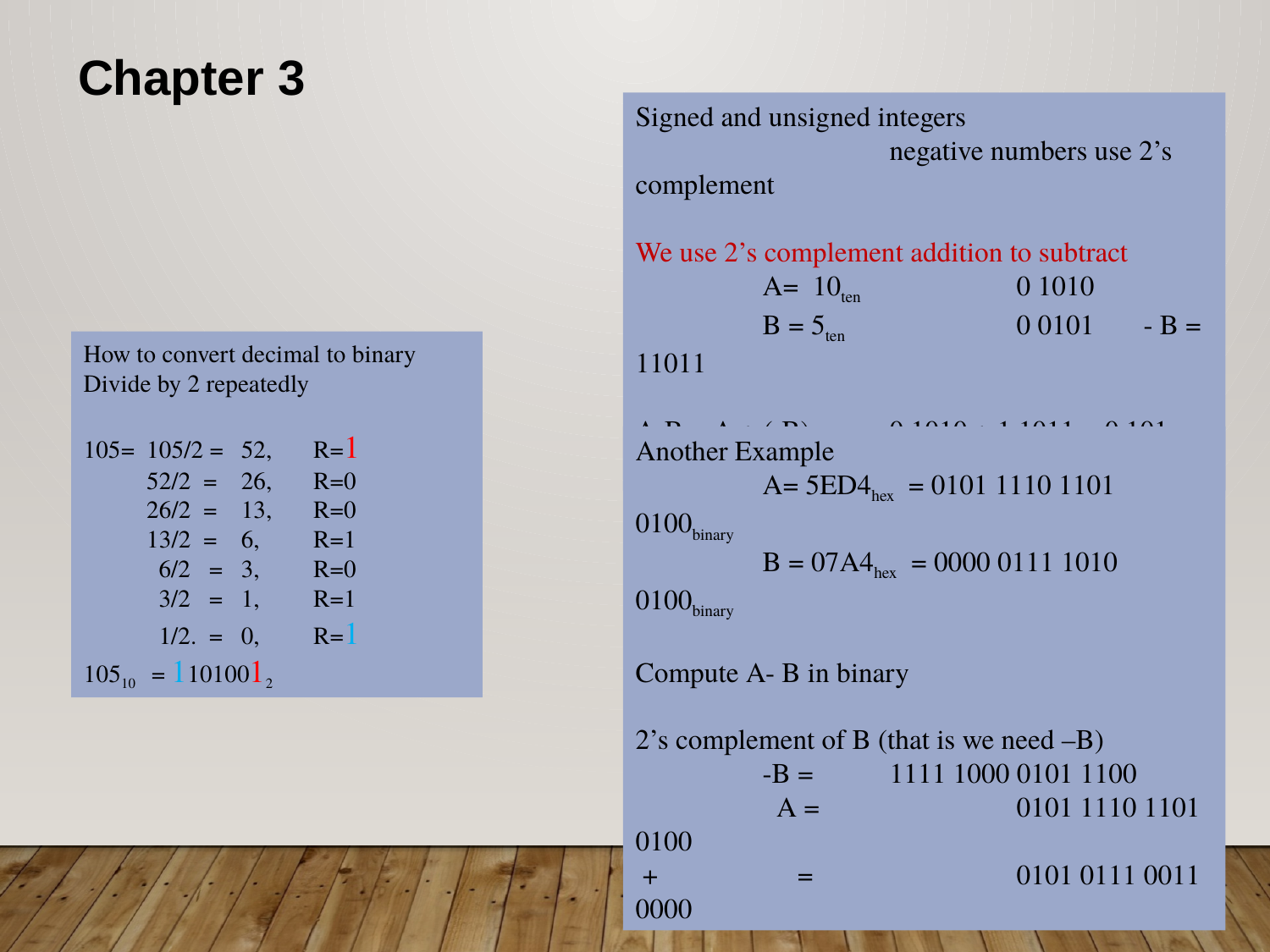

Chapter 3
Signed and unsigned integers
		negative numbers use 2’s complement

We use 2’s complement addition to subtract
	A=  10ten		0 1010
	B = 5ten		0 0101	- B = 11011

A-B = A + (-B)	0 1010 + 1 1011 = 0 101 = 5ten
How to convert decimal to binary
Divide by 2 repeatedly

=	105/2 =	52,  	R=1
	52/2  = 	26,  	R=0
	26/2  =	13,  	R=0
	13/2  = 	6,   	R=1
	  6/2   =	3,   	R=0
	  3/2   =	1,   	R=1
	  1/2.  =	0, 	R=1
10510   = 11010012
Another Example
	A= 5ED4hex  = 0101 1110 1101 0100binary
	B = 07A4hex  = 0000 0111 1010 0100binary

Compute A- B in binary

2’s complement of B (that is we need –B)
	-B =   	1111 1000 0101 1100
	  A =		0101 1110 1101 0100
 +	     =		0101 0111 0011 0000
6